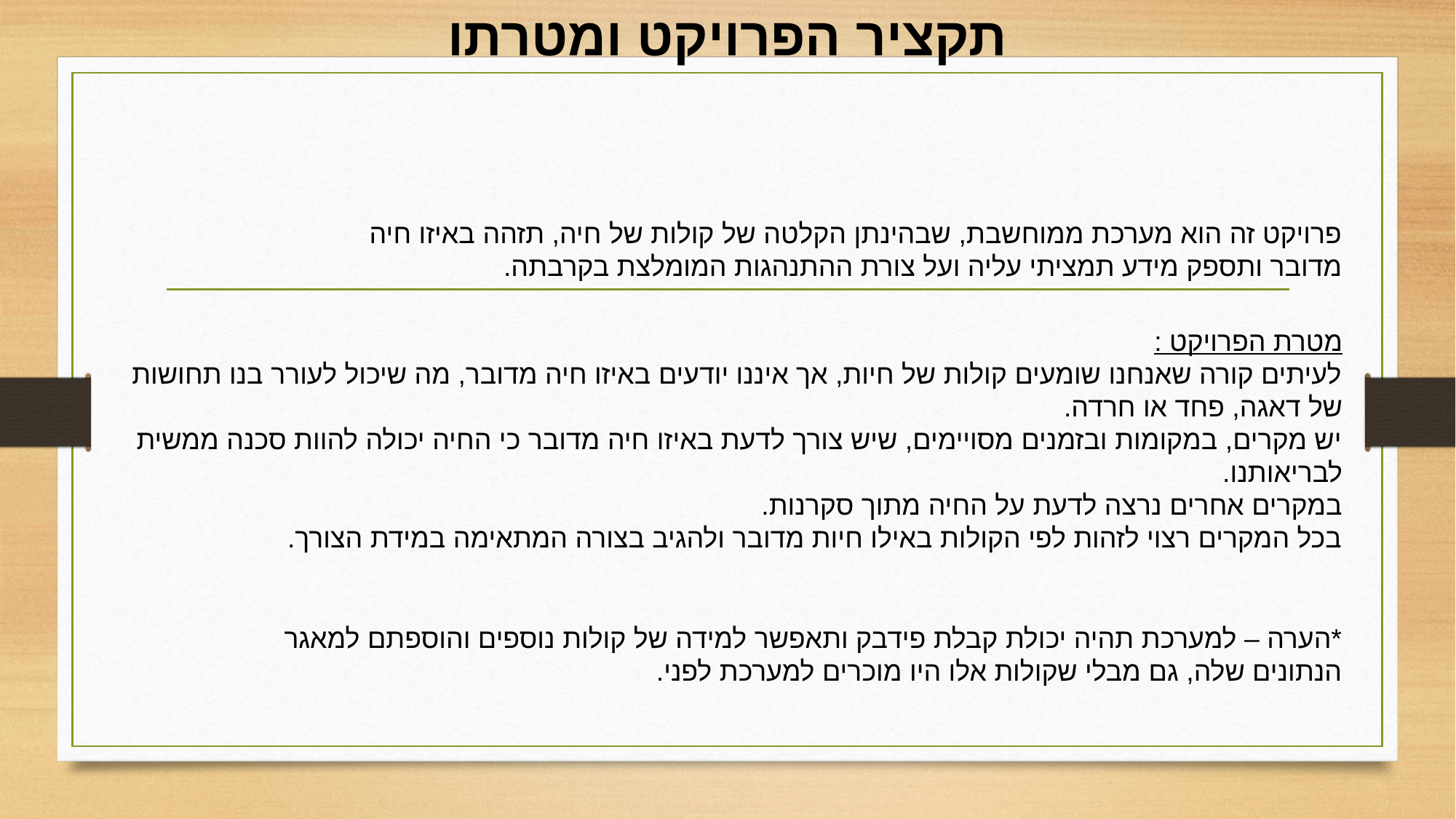

תקציר הפרויקט ומטרתו
פרויקט זה הוא מערכת ממוחשבת, שבהינתן הקלטה של קולות של חיה, תזהה באיזו חיה מדובר ותספק מידע תמציתי עליה ועל צורת ההתנהגות המומלצת בקרבתה.

מטרת הפרויקט :
לעיתים קורה שאנחנו שומעים קולות של חיות, אך איננו יודעים באיזו חיה מדובר, מה שיכול לעורר בנו תחושות של דאגה, פחד או חרדה.
יש מקרים, במקומות ובזמנים מסויימים, שיש צורך לדעת באיזו חיה מדובר כי החיה יכולה להוות סכנה ממשית לבריאותנו.
במקרים אחרים נרצה לדעת על החיה מתוך סקרנות.
בכל המקרים רצוי לזהות לפי הקולות באילו חיות מדובר ולהגיב בצורה המתאימה במידת הצורך.
*הערה – למערכת תהיה יכולת קבלת פידבק ותאפשר למידה של קולות נוספים והוספתם למאגר הנתונים שלה, גם מבלי שקולות אלו היו מוכרים למערכת לפני.